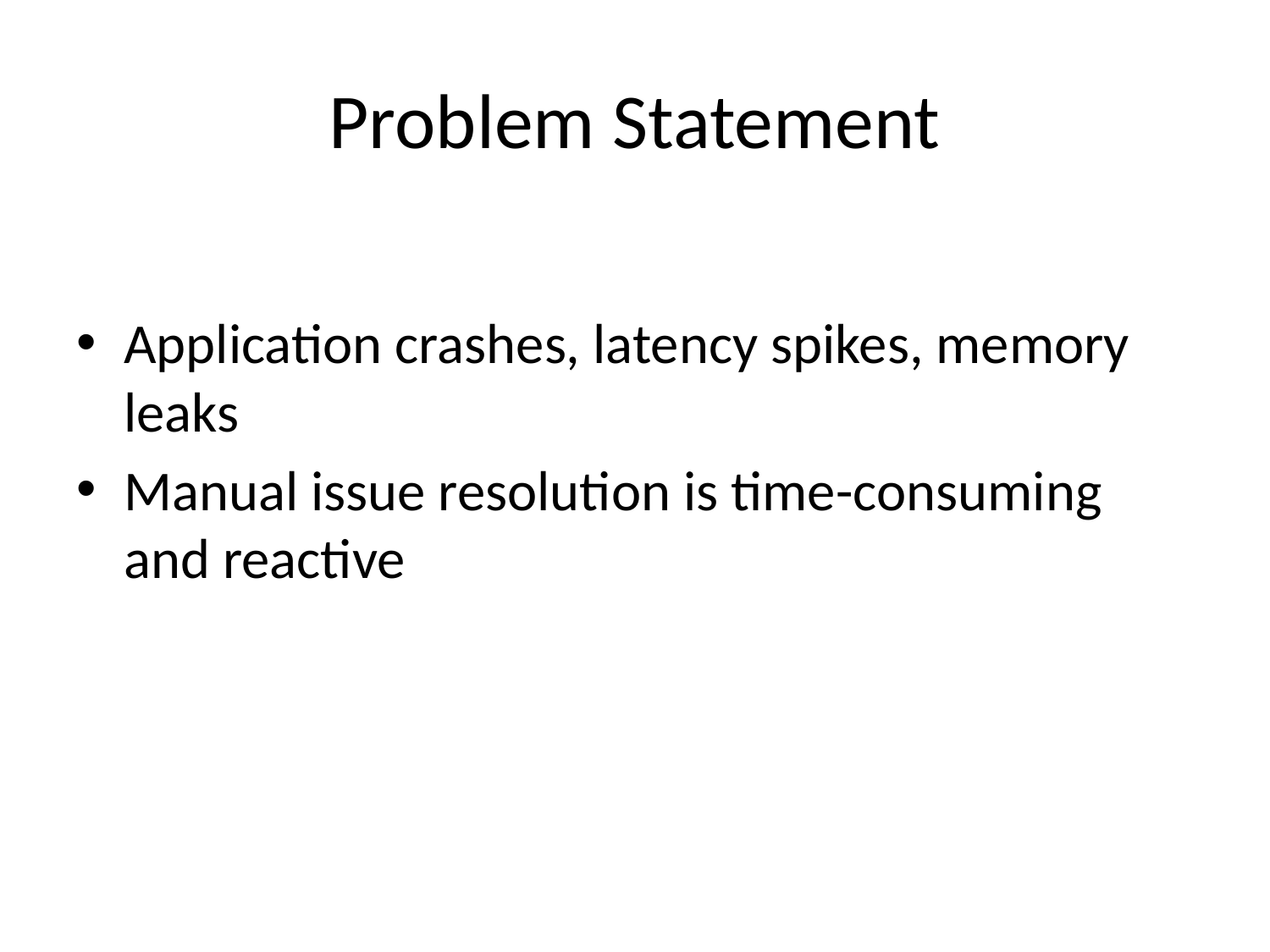

# Agenda

Introduction
Problem Statement
Solution Overview
Architecture Diagram
Model Training & Prediction
Automation Workflow
Benefits
Demo / Use Case (if any)
Q&A